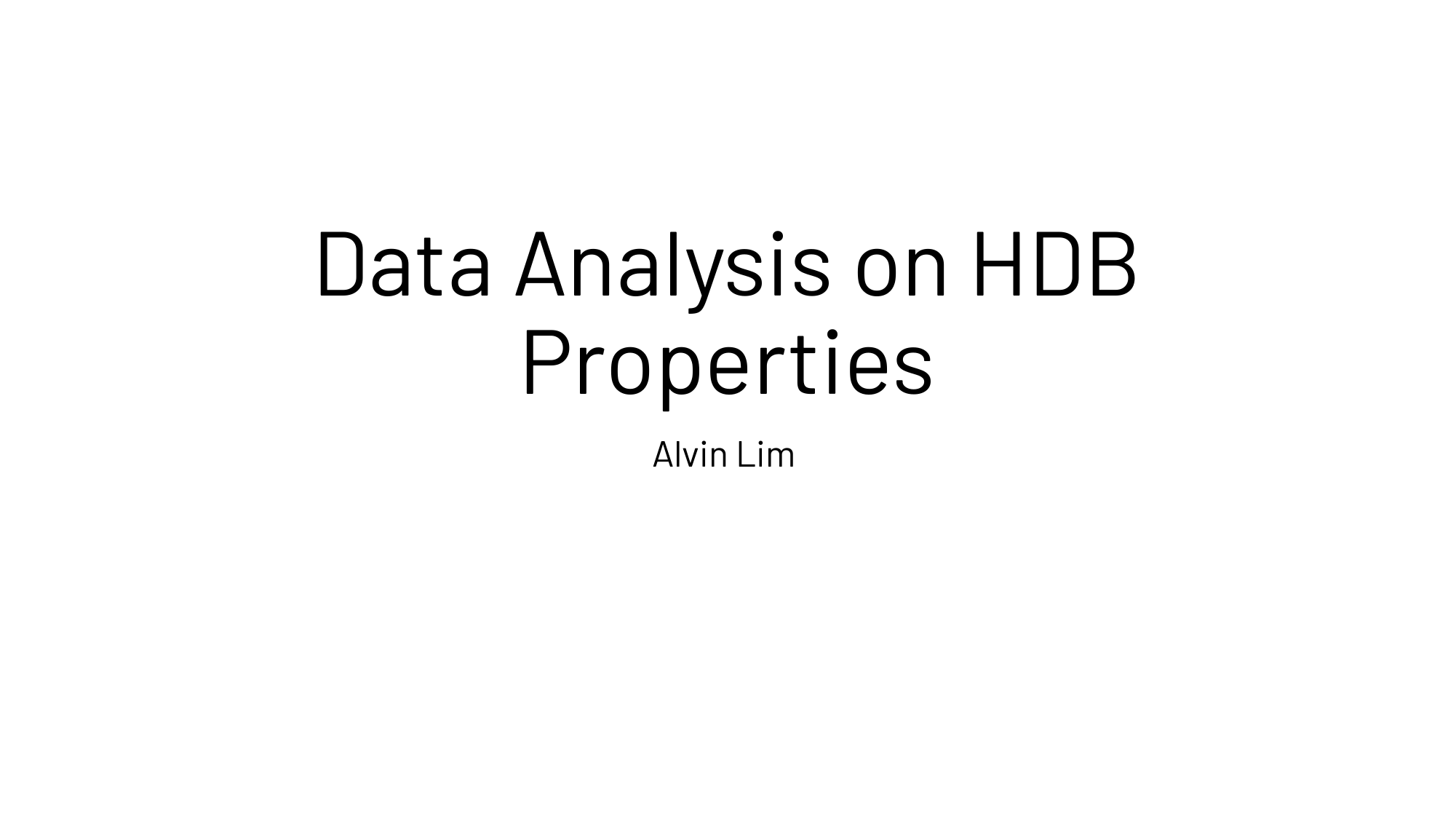

# Data Analysis on HDB Properties
Alvin Lim